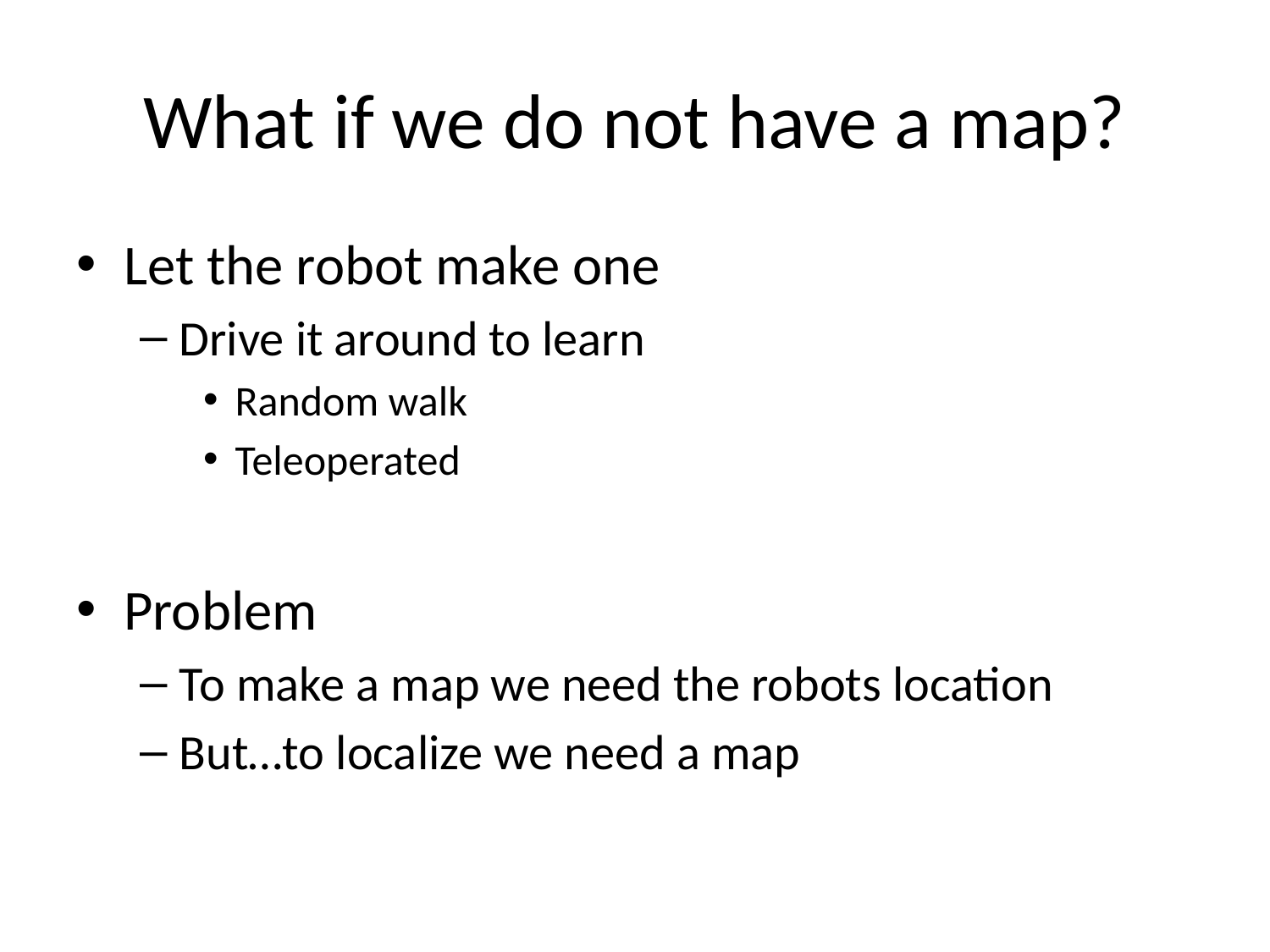

# What if we do not have a map?
Let the robot make one
Drive it around to learn
Random walk
Teleoperated

Problem
To make a map we need the robots location
But…to localize we need a map